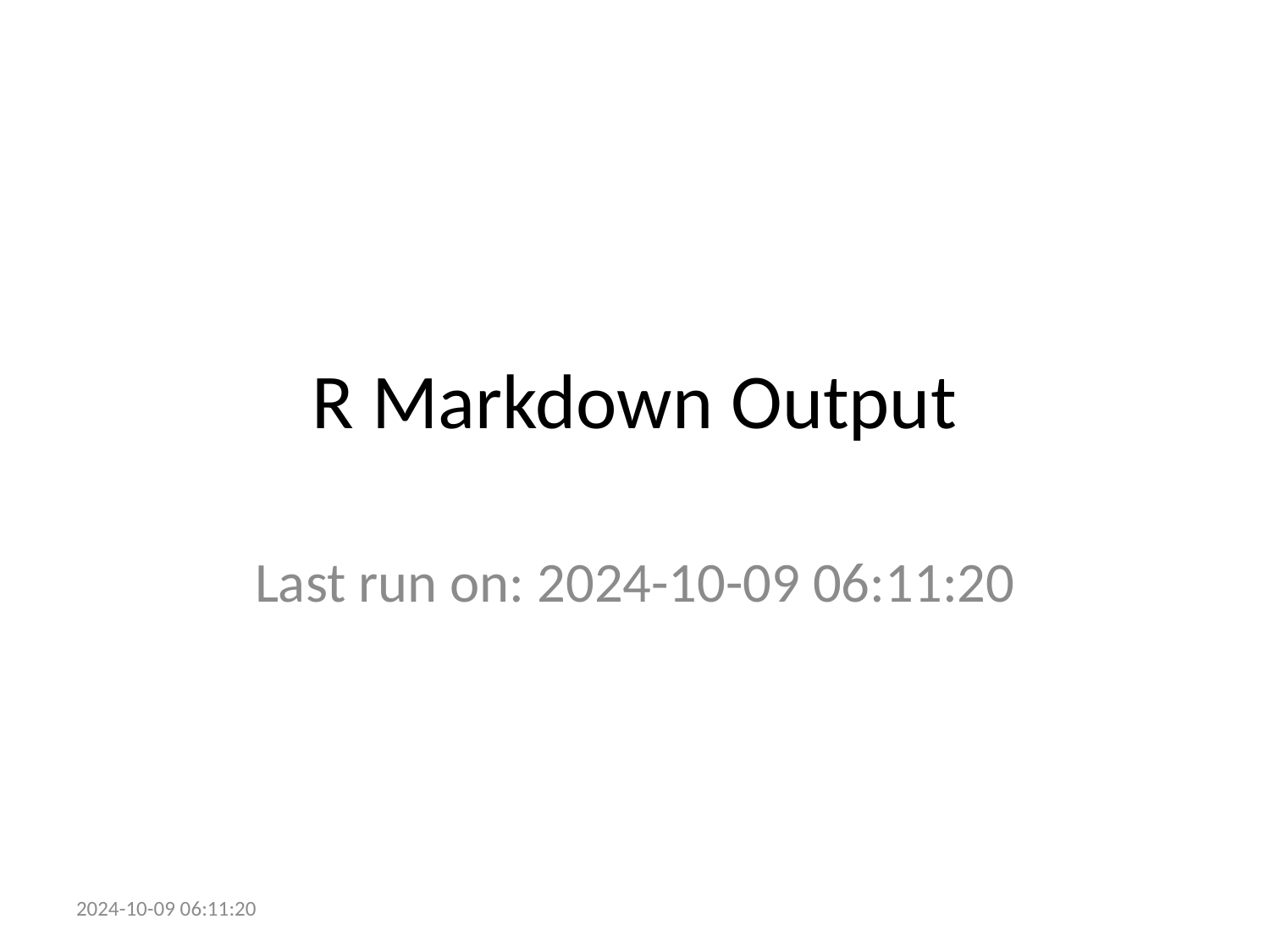

# R Markdown Output
Last run on: 2024-10-09 06:11:20
2024-10-09 06:11:20